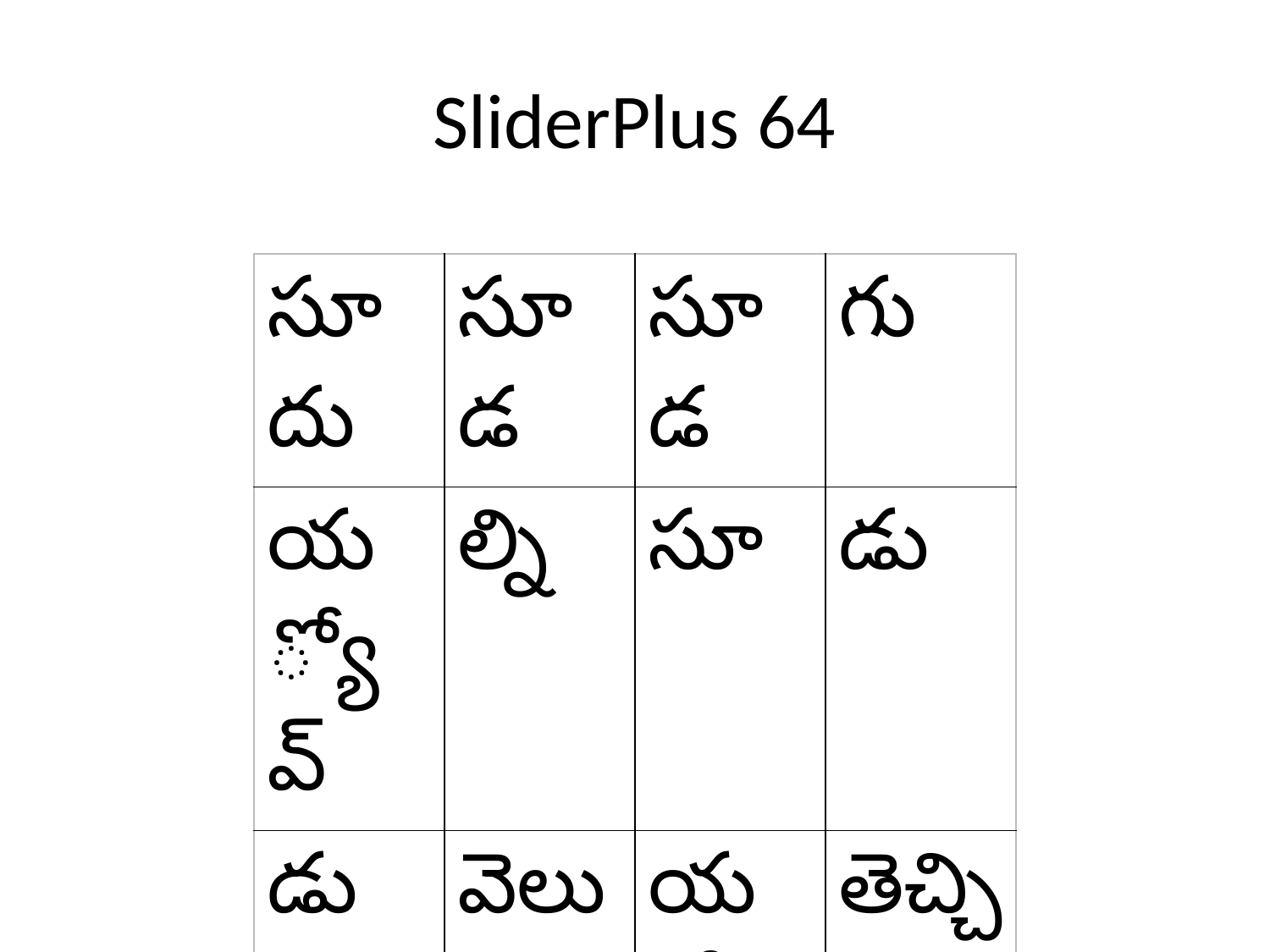

# SliderPlus 64
| సూదు | సూడ | సూడ | గు |
| --- | --- | --- | --- |
| య్యోవ్ | ల్ని | సూ | డు |
| డు | వెలు | య్యో | తెచ్చిం |
| రీ | డు | వచ్చిం |  |